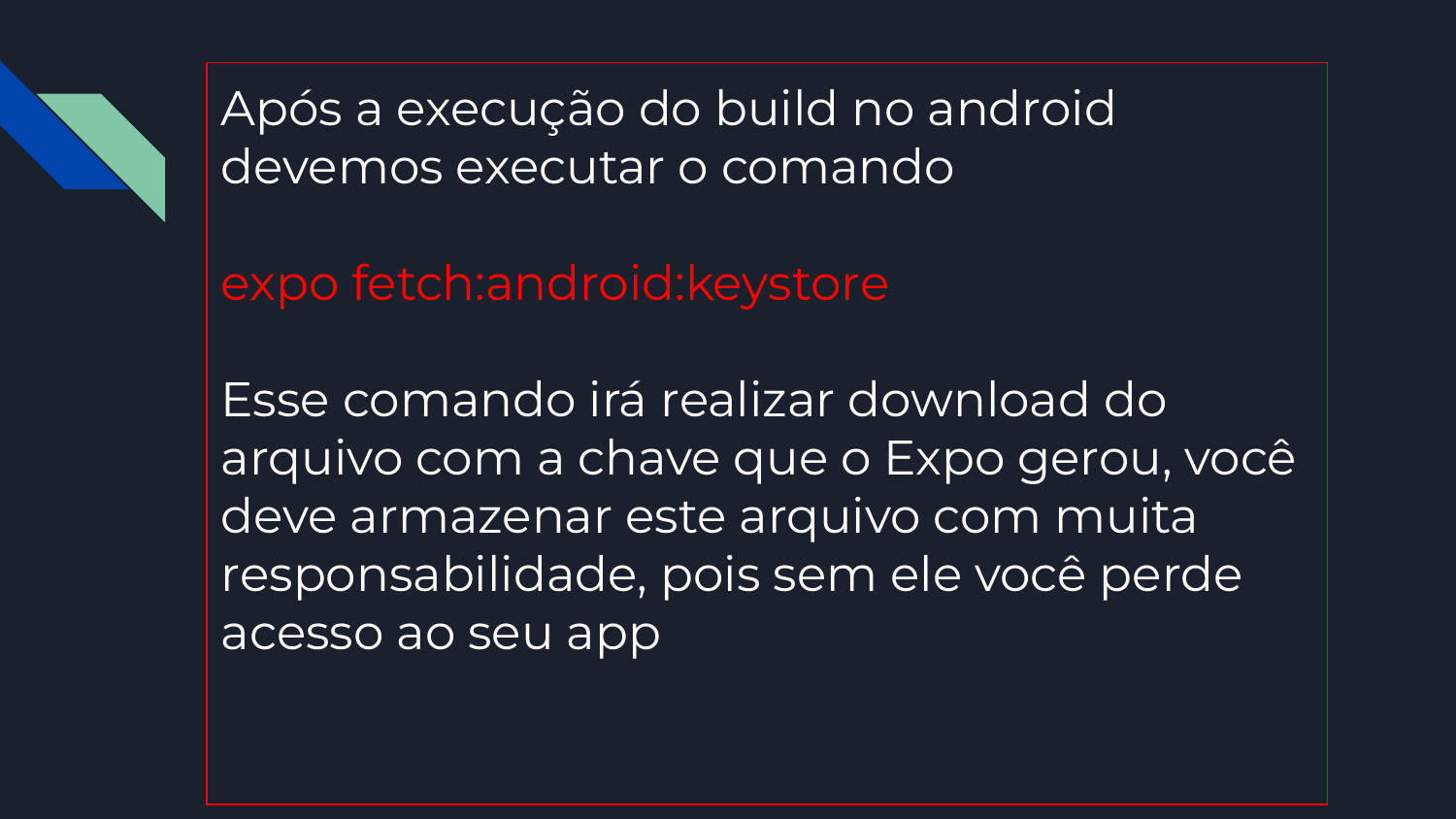

# Após a execução do build no android devemos executar o comando

expo fetch:android:keystore

Esse comando irá realizar download do arquivo com a chave que o Expo gerou, você deve armazenar este arquivo com muita responsabilidade, pois sem ele você perde acesso ao seu app